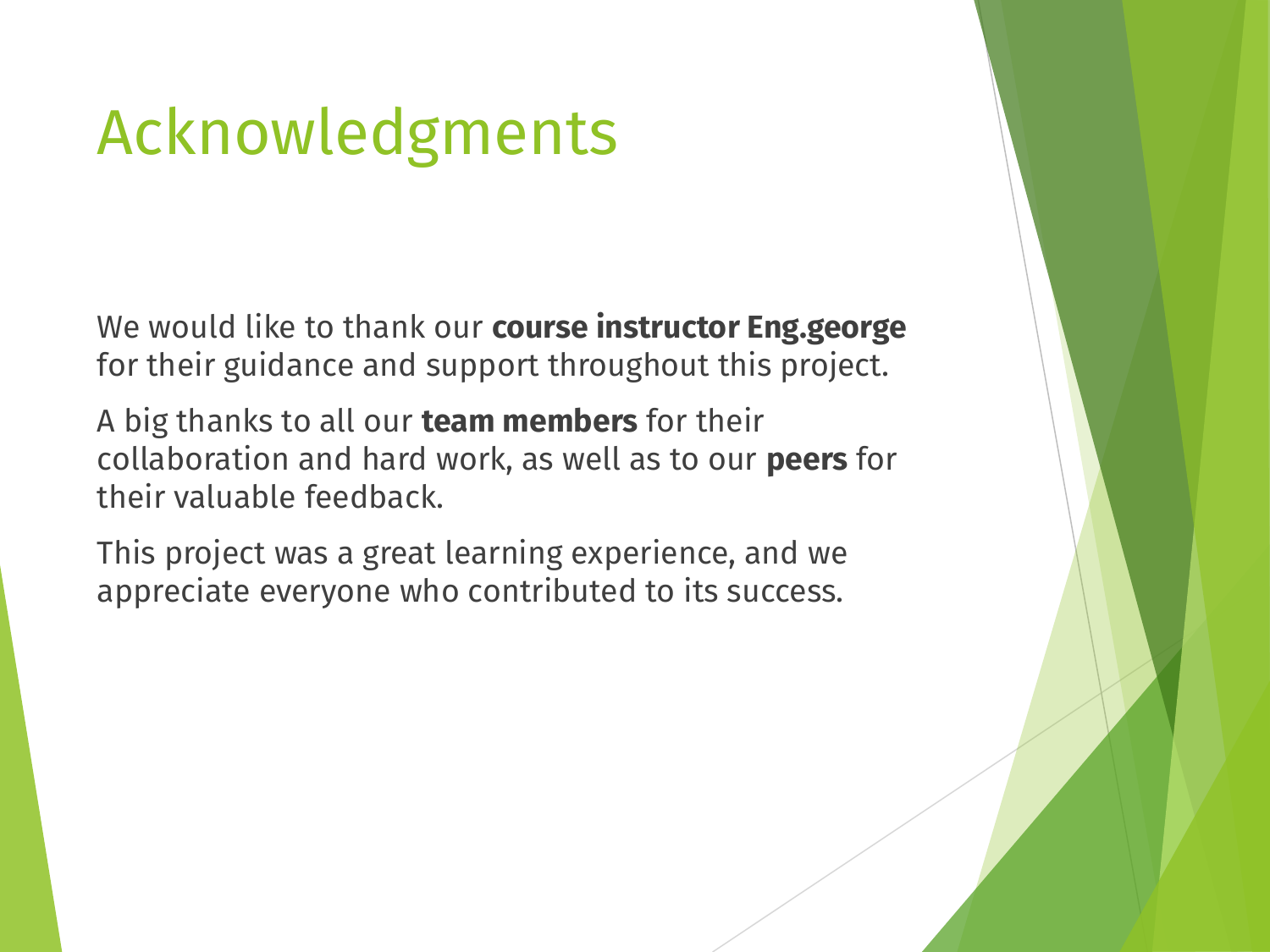

# Acknowledgments
We would like to thank our course instructor Eng.george for their guidance and support throughout this project.
A big thanks to all our team members for their collaboration and hard work, as well as to our peers for their valuable feedback.
This project was a great learning experience, and we appreciate everyone who contributed to its success.